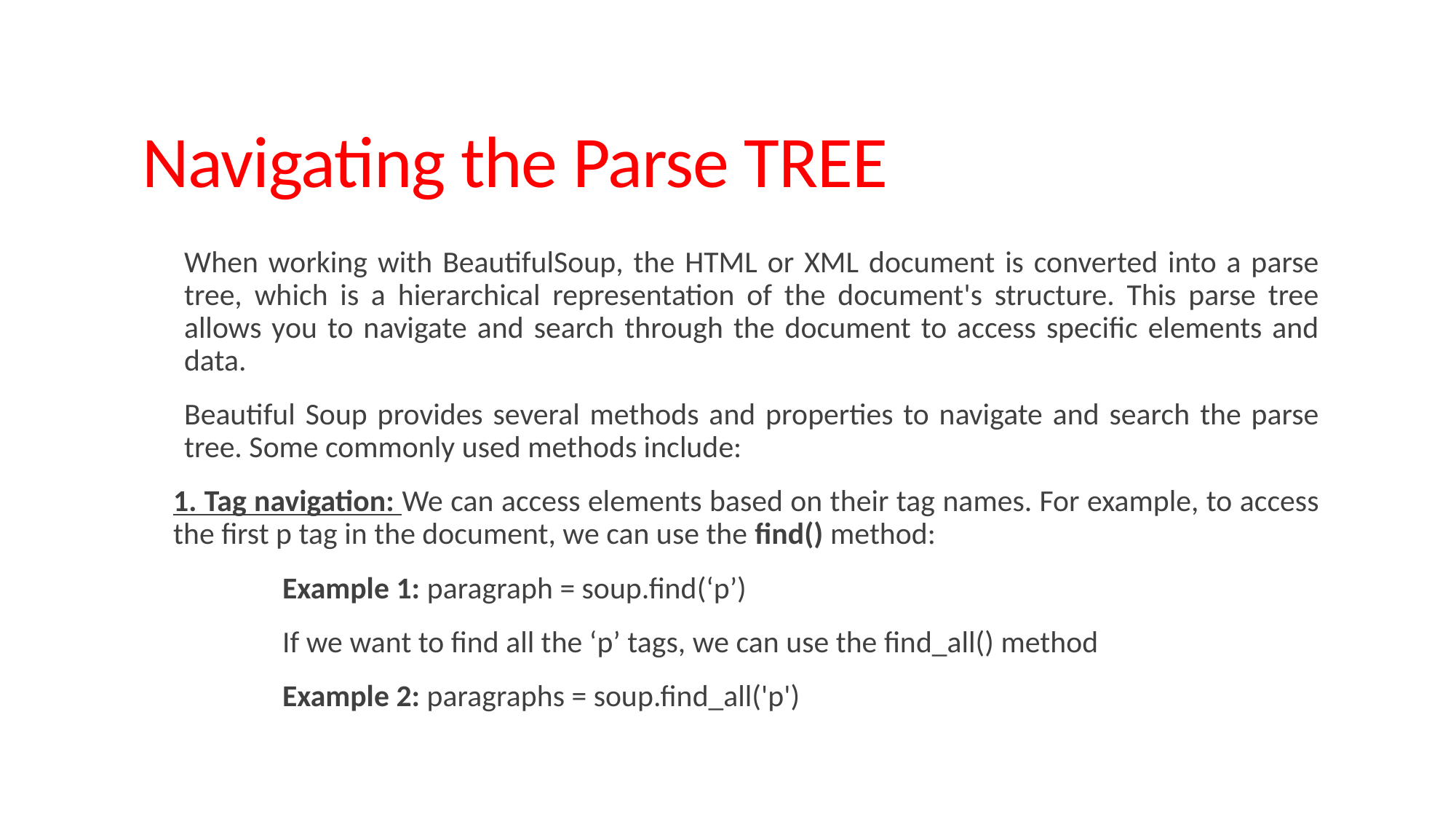

# Navigating the Parse TREE
When working with BeautifulSoup, the HTML or XML document is converted into a parse tree, which is a hierarchical representation of the document's structure. This parse tree allows you to navigate and search through the document to access specific elements and data.
Beautiful Soup provides several methods and properties to navigate and search the parse tree. Some commonly used methods include:
1. Tag navigation: We can access elements based on their tag names. For example, to access the first p tag in the document, we can use the find() method:
	Example 1: paragraph = soup.find(‘p’)
	If we want to find all the ‘p’ tags, we can use the find_all() method
	Example 2: paragraphs = soup.find_all('p')